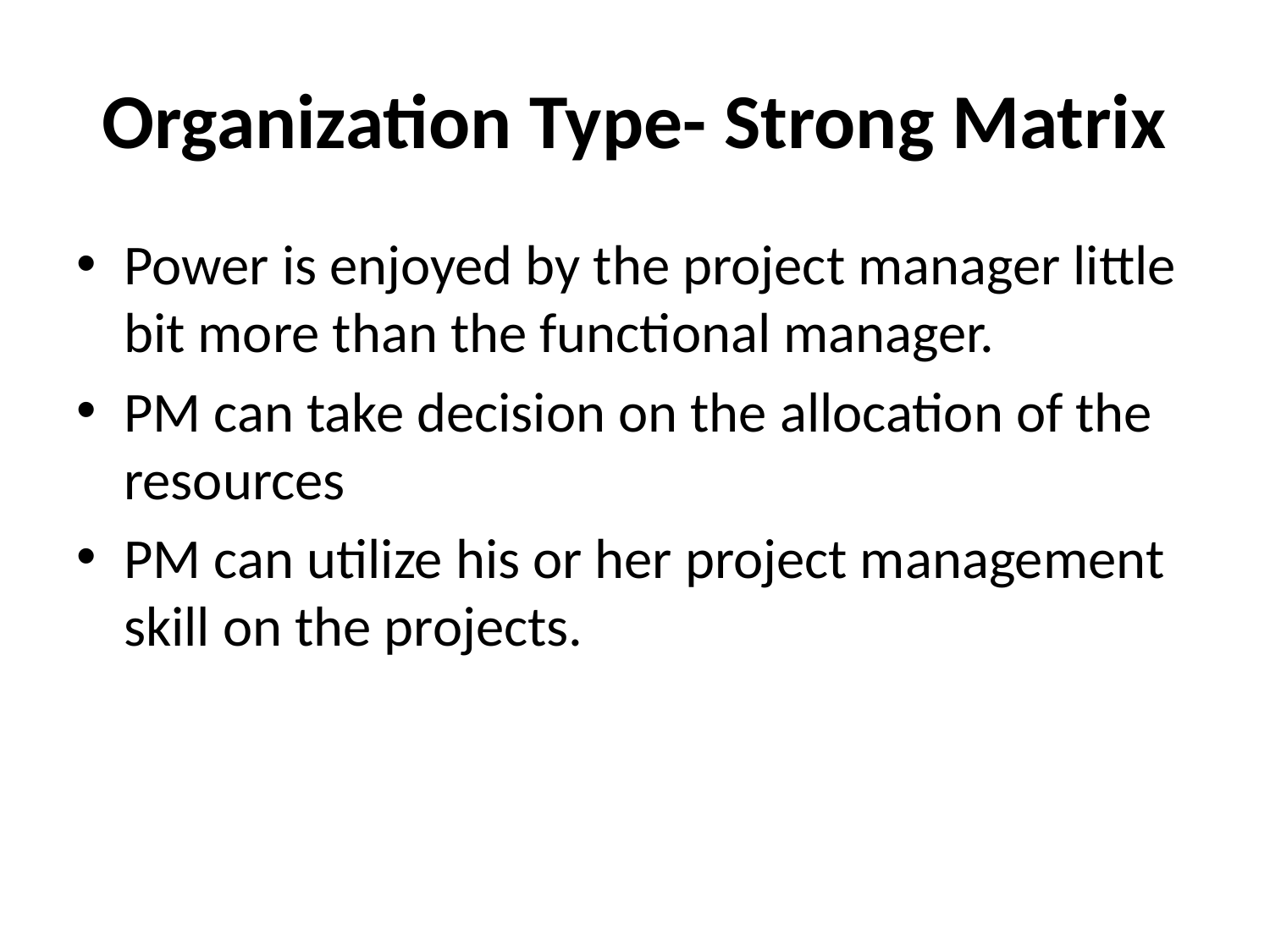

# Organization Type- Strong Matrix
Power is enjoyed by the project manager little bit more than the functional manager.
PM can take decision on the allocation of the resources
PM can utilize his or her project management skill on the projects.